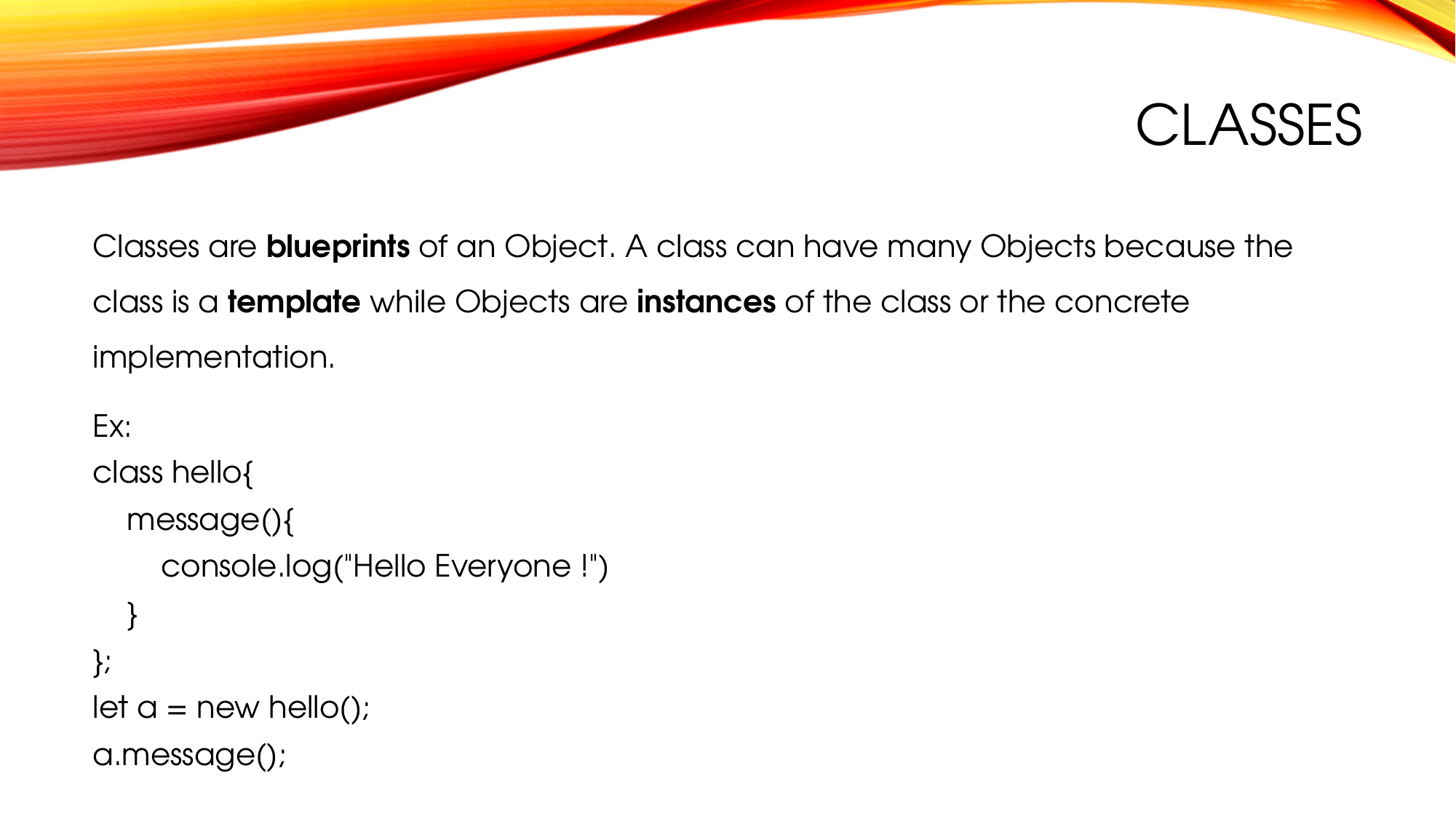

# Classes
Classes are blueprints of an Object. A class can have many Objects because the class is a template while Objects are instances of the class or the concrete implementation.
Ex:
class hello{
    message(){
        console.log("Hello Everyone !")
    }
};
let a = new hello();
a.message();